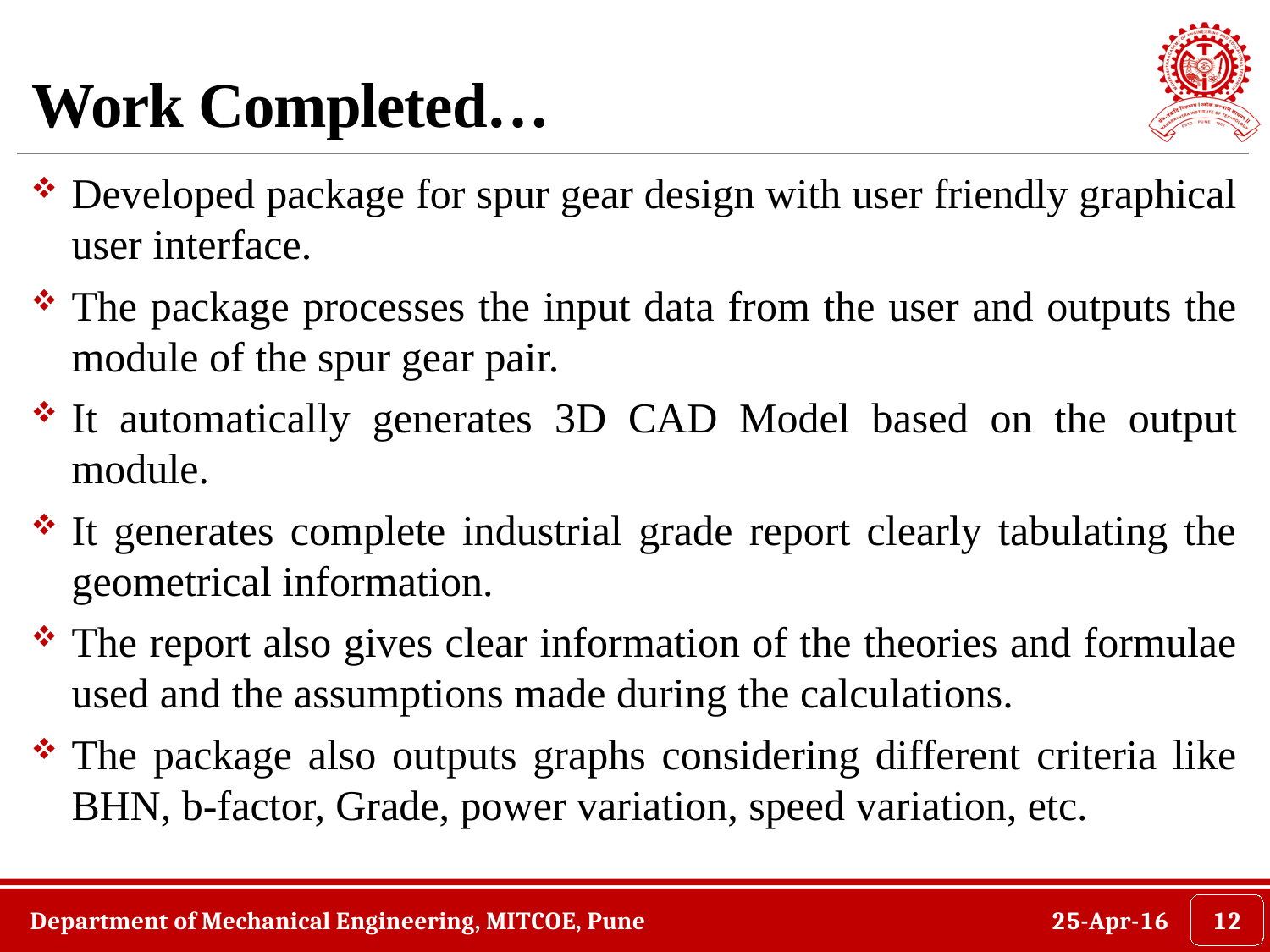

# Work Completed…
Developed package for spur gear design with user friendly graphical user interface.
The package processes the input data from the user and outputs the module of the spur gear pair.
It automatically generates 3D CAD Model based on the output module.
It generates complete industrial grade report clearly tabulating the geometrical information.
The report also gives clear information of the theories and formulae used and the assumptions made during the calculations.
The package also outputs graphs considering different criteria like BHN, b-factor, Grade, power variation, speed variation, etc.

Department of Mechanical Engineering, MITCOE, Pune
25-Apr-16
12